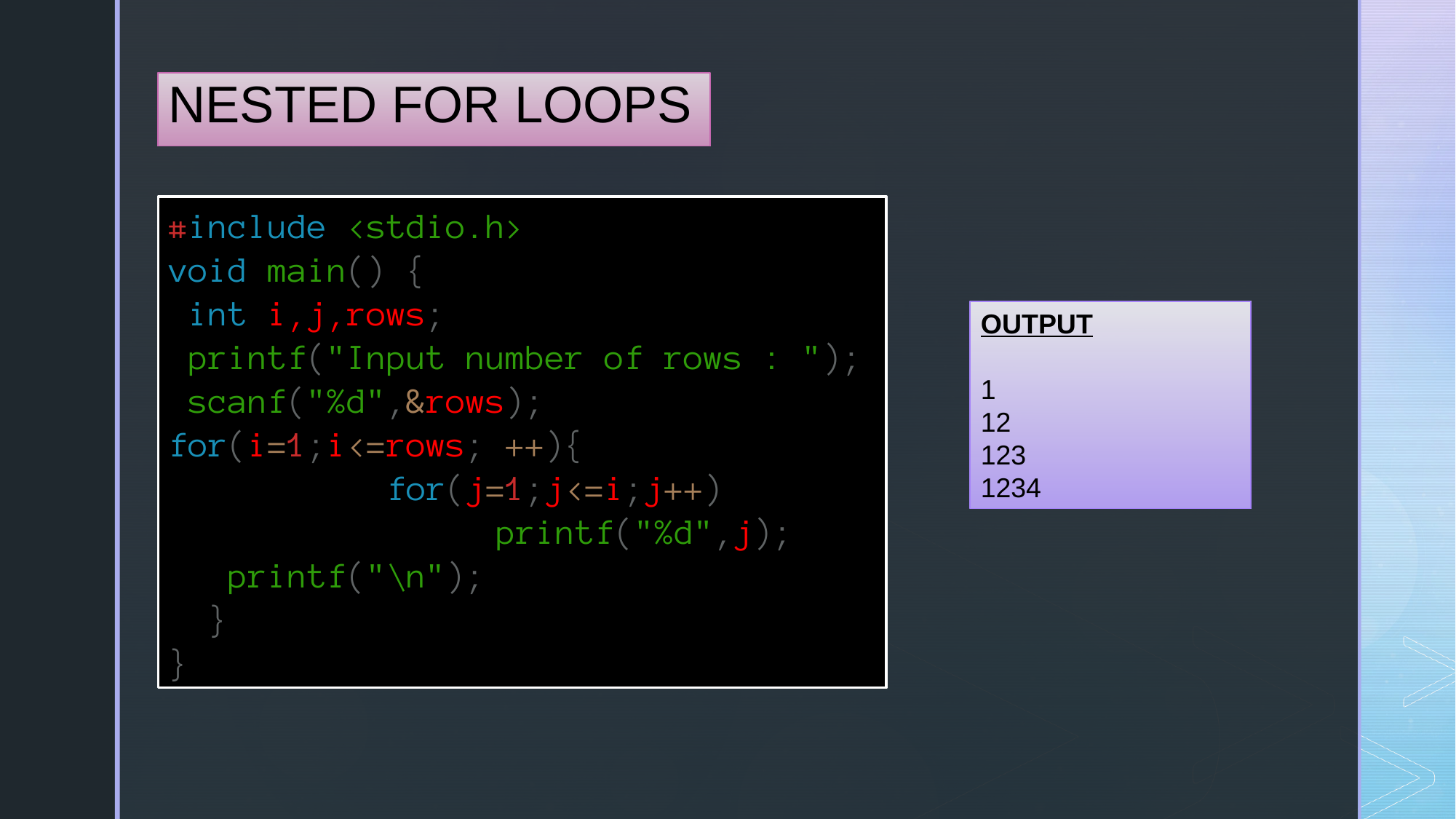

NESTED FOR LOOPS
#include <stdio.h>
void main() {
 int i,j,rows;
 printf("Input number of rows : ");
 scanf("%d",&rows); 	for(i=1;i<=rows;i++){
		for(j=1;j<=i;j++)
			printf("%d",j);
   printf("\n");
  }
}
OUTPUT

1
12
123
1234